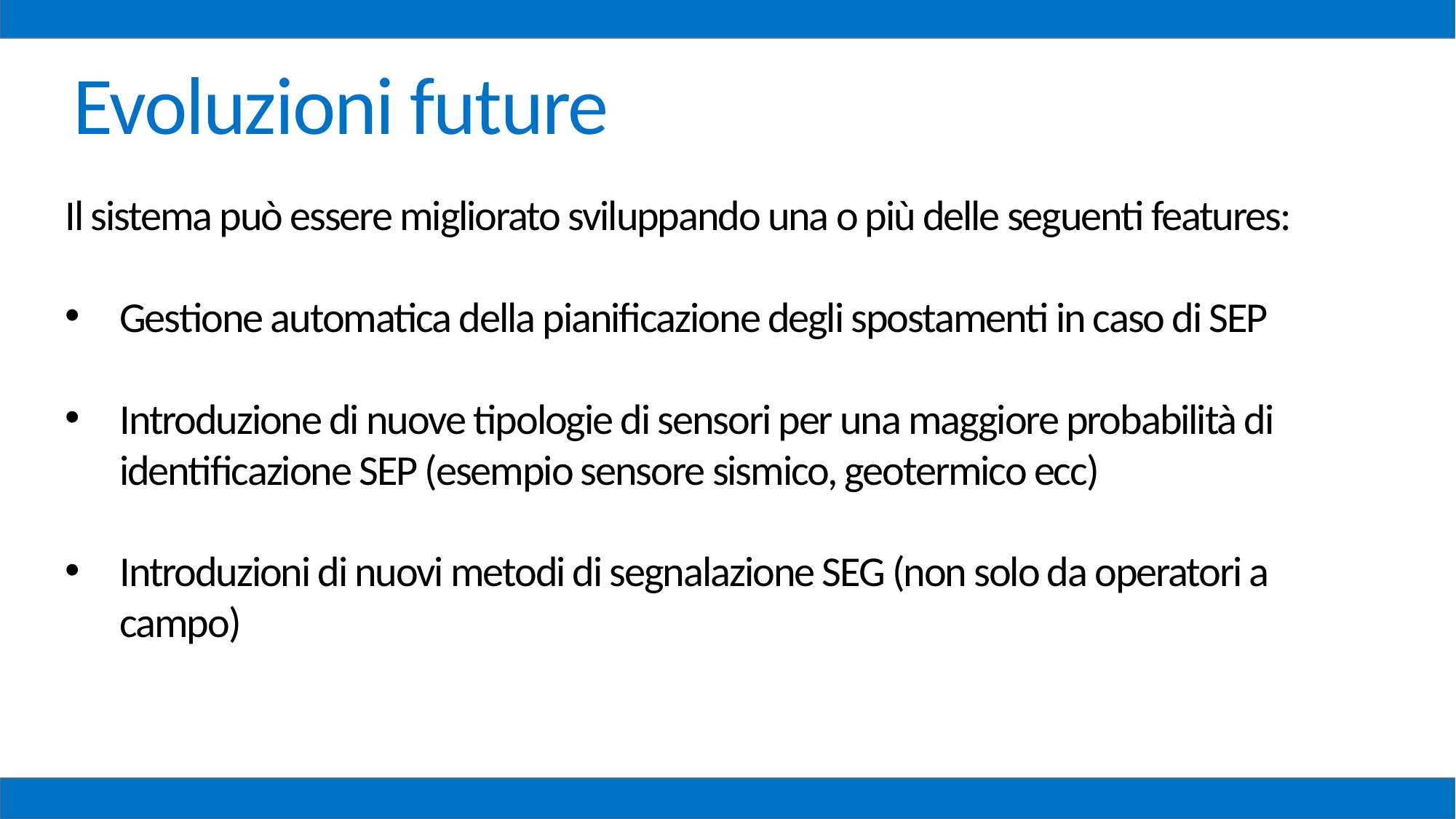

Evoluzioni future

Il sistema può essere migliorato sviluppando una o più delle seguenti features:

Gestione automatica della pianificazione degli spostamenti in caso di SEP

Introduzione di nuove tipologie di sensori per una maggiore probabilità di identificazione SEP (esempio sensore sismico, geotermico ecc)

Introduzioni di nuovi metodi di segnalazione SEG (non solo da operatori a campo)